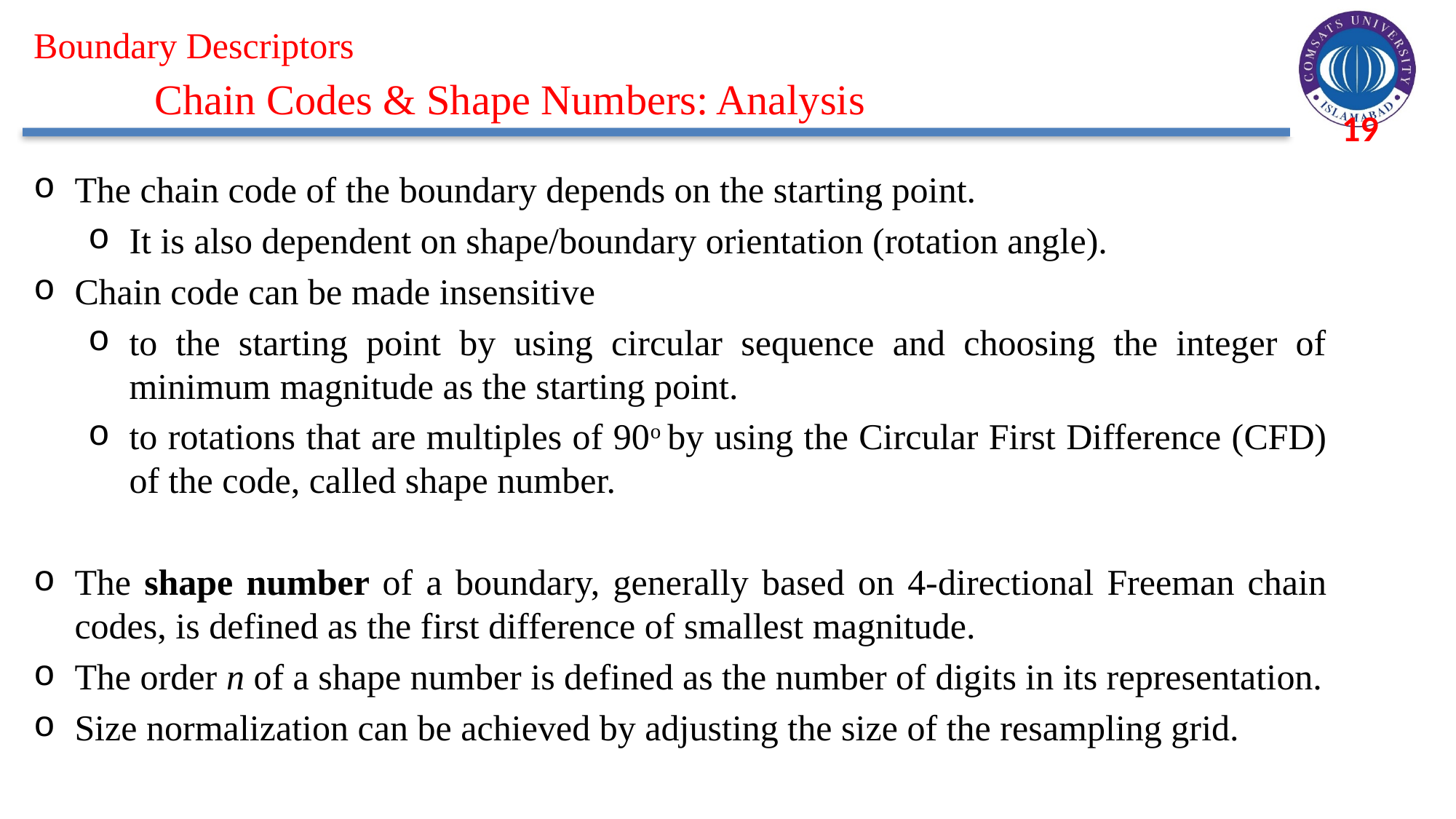

Boundary Descriptors
	 Chain Codes & Shape Numbers: Analysis
The chain code of the boundary depends on the starting point.
It is also dependent on shape/boundary orientation (rotation angle).
Chain code can be made insensitive
to the starting point by using circular sequence and choosing the integer of minimum magnitude as the starting point.
to rotations that are multiples of 90o by using the Circular First Difference (CFD) of the code, called shape number.

The shape number of a boundary, generally based on 4-directional Freeman chain codes, is defined as the first difference of smallest magnitude.
The order n of a shape number is defined as the number of digits in its representation.
Size normalization can be achieved by adjusting the size of the resampling grid.